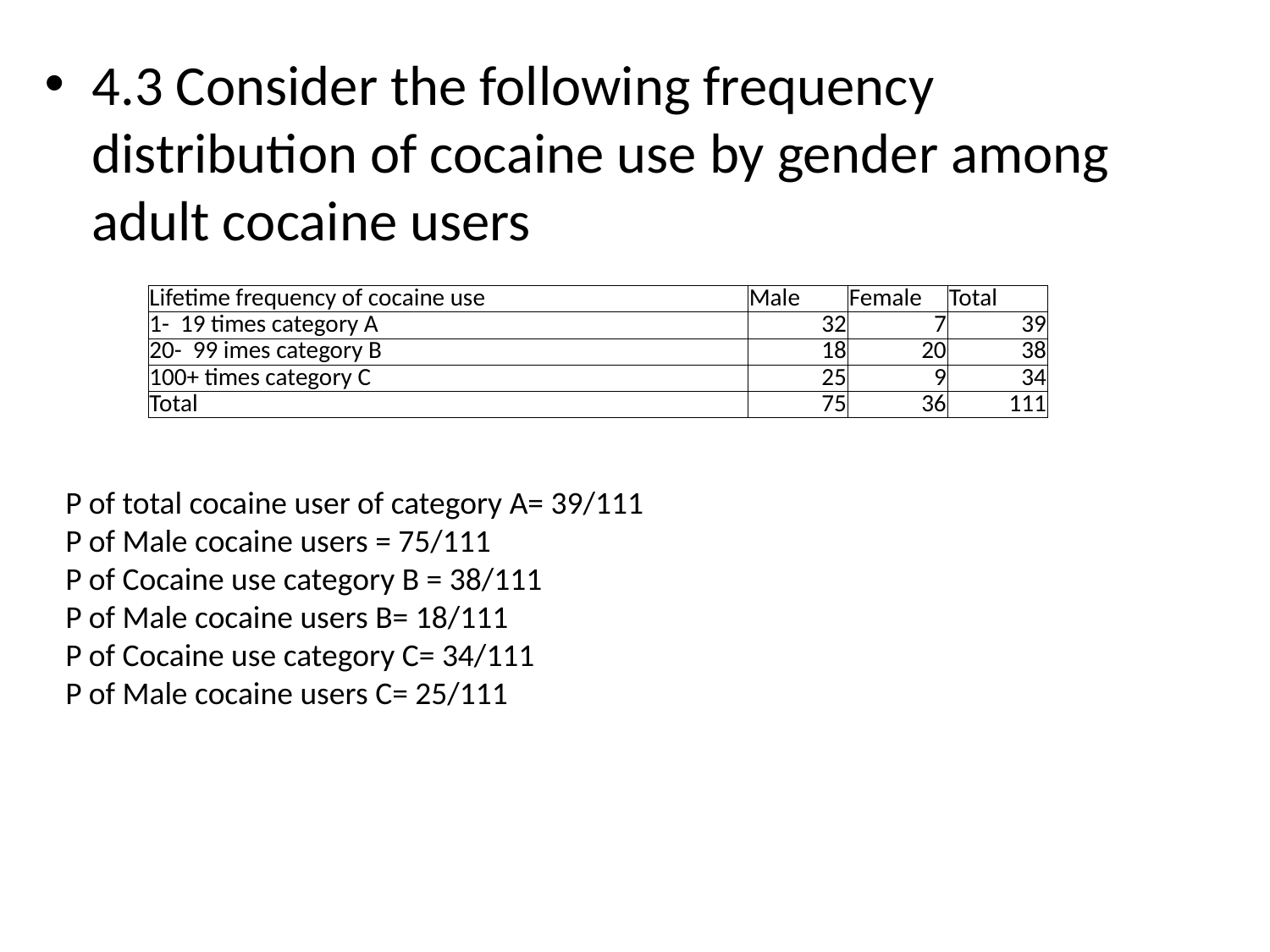

4.3 Consider the following frequency distribution of cocaine use by gender among adult cocaine users

| Lifetime frequency of cocaine use | Male | Female | Total |
| --- | --- | --- | --- |
| 1- 19 times category A | 32 | 7 | 39 |
| 20- 99 imes category B | 18 | 20 | 38 |
| 100+ times category C | 25 | 9 | 34 |
| Total | 75 | 36 | 111 |
P of total cocaine user of category A= 39/111
P of Male cocaine users = 75/111
P of Cocaine use category B = 38/111
P of Male cocaine users B= 18/111
P of Cocaine use category C= 34/111
P of Male cocaine users C= 25/111